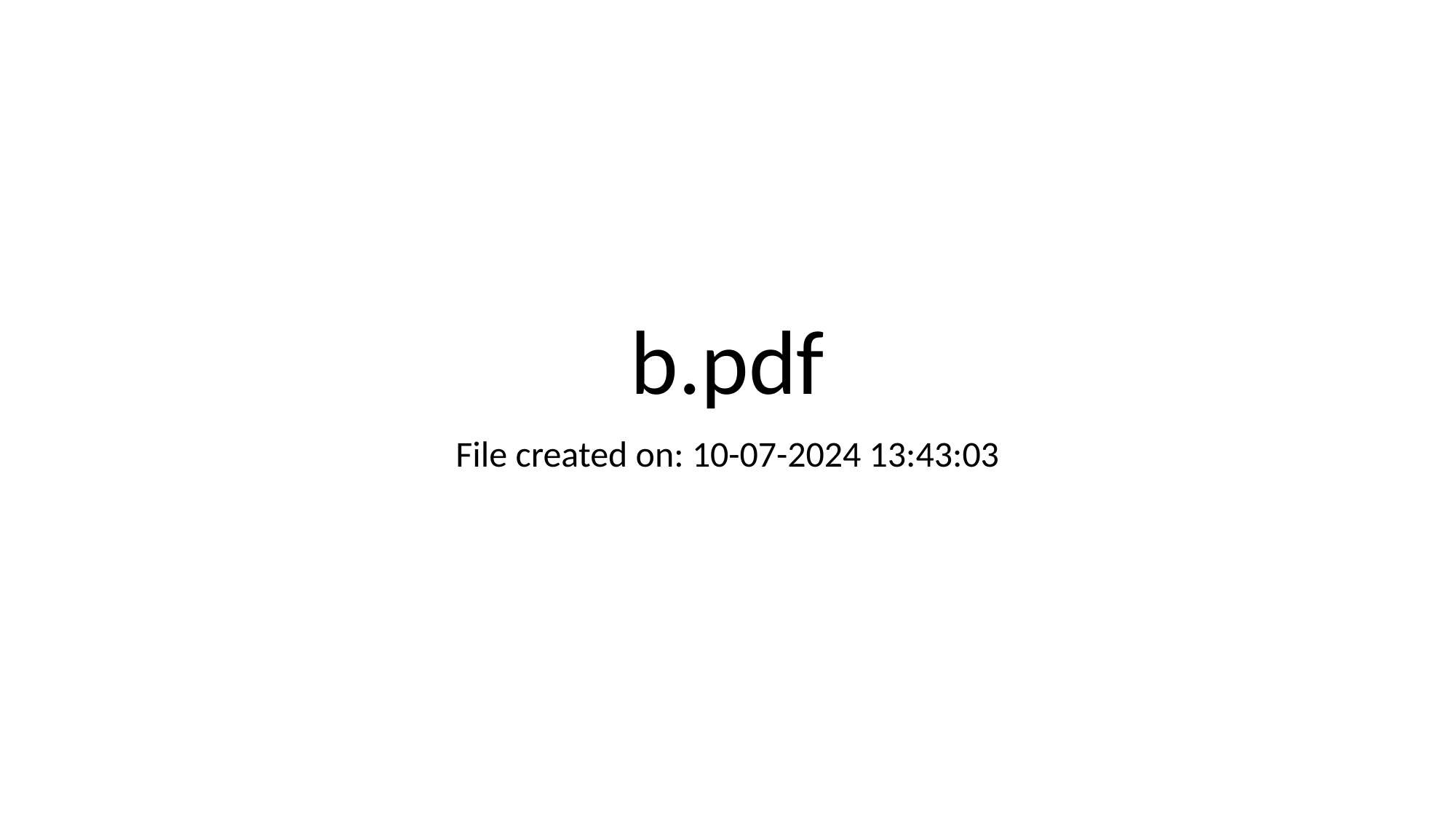

# b.pdf
File created on: 10-07-2024 13:43:03